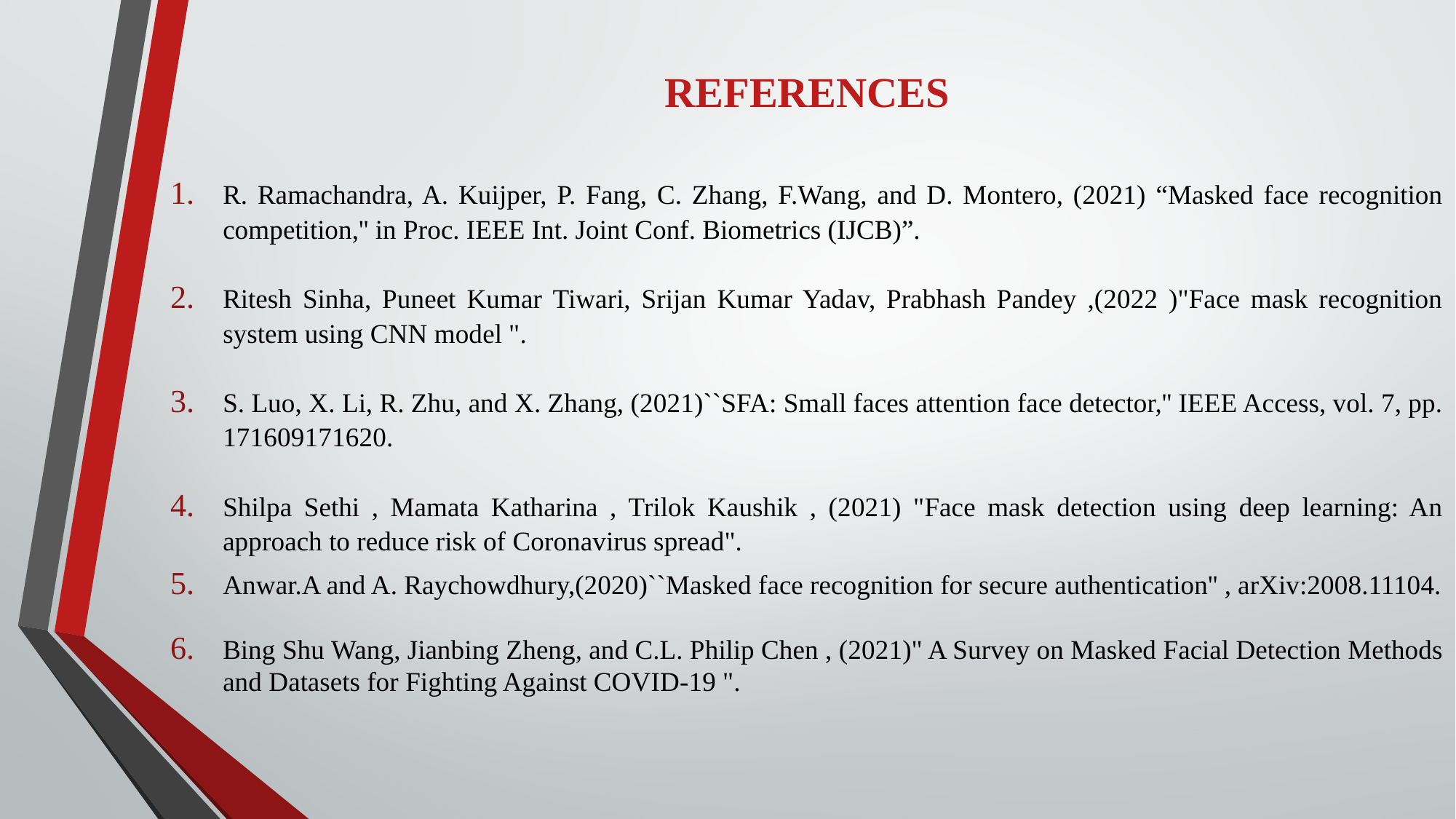

# REFERENCES
R. Ramachandra, A. Kuijper, P. Fang, C. Zhang, F.Wang, and D. Montero, (2021) “Masked face recognition competition,'' in Proc. IEEE Int. Joint Conf. Biometrics (IJCB)”.

Ritesh Sinha, Puneet Kumar Tiwari, Srijan Kumar Yadav, Prabhash Pandey ,(2022 )"Face mask recognition system using CNN model ".

S. Luo, X. Li, R. Zhu, and X. Zhang, (2021)``SFA: Small faces attention face detector,'' IEEE Access, vol. 7, pp. 171609171620.

Shilpa Sethi , Mamata Katharina , Trilok Kaushik , (2021) "Face mask detection using deep learning: An approach to reduce risk of Coronavirus spread".
Anwar.A and A. Raychowdhury,(2020)``Masked face recognition for secure authentication'' , arXiv:2008.11104.

Bing Shu Wang, Jianbing Zheng, and C.L. Philip Chen , (2021)" A Survey on Masked Facial Detection Methods and Datasets for Fighting Against COVID-19 ".